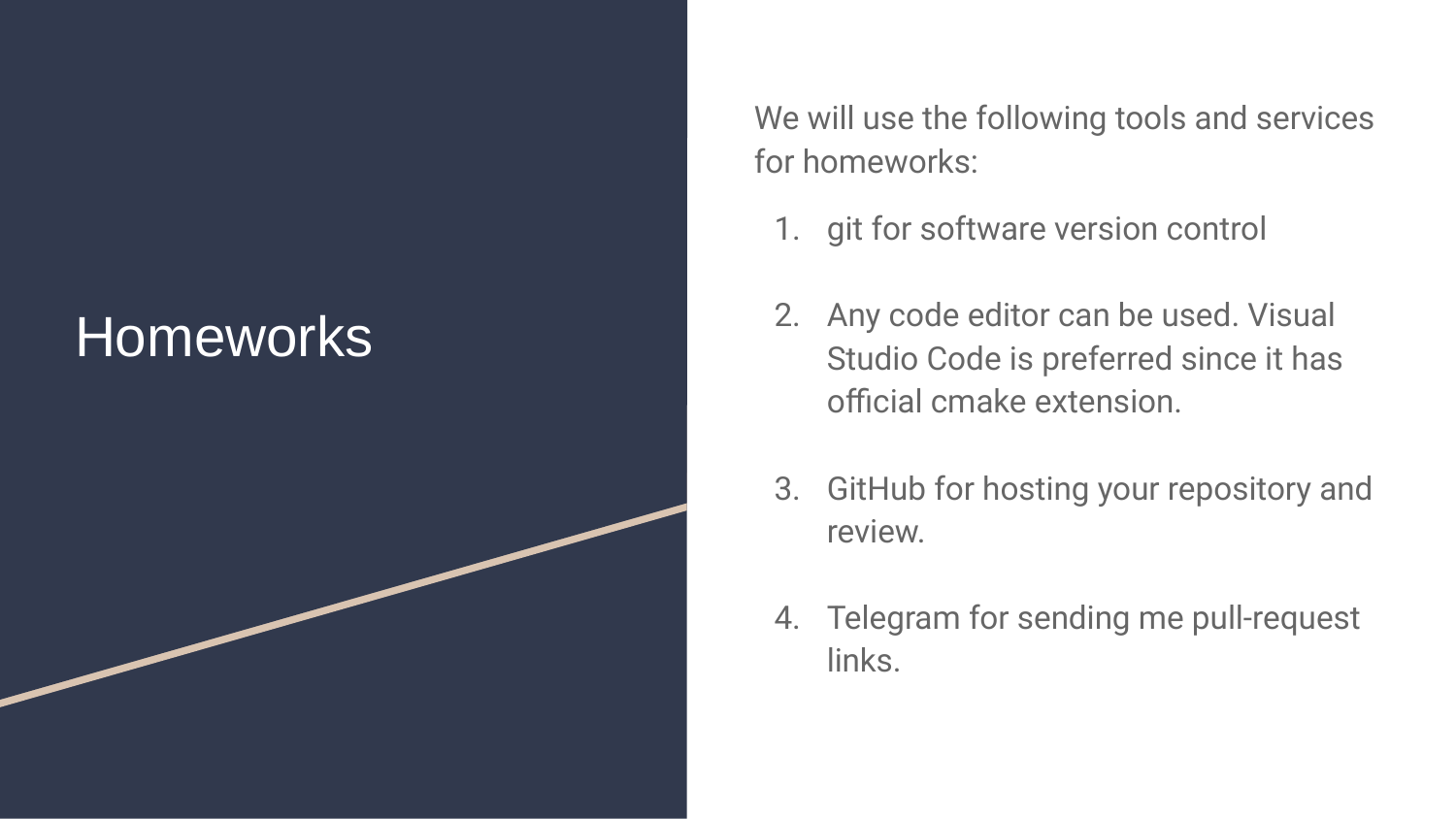

We will use the following tools and services for homeworks:
git for software version control
Any code editor can be used. Visual Studio Code is preferred since it has official cmake extension.
GitHub for hosting your repository and review.
Telegram for sending me pull-request links.
# Homeworks